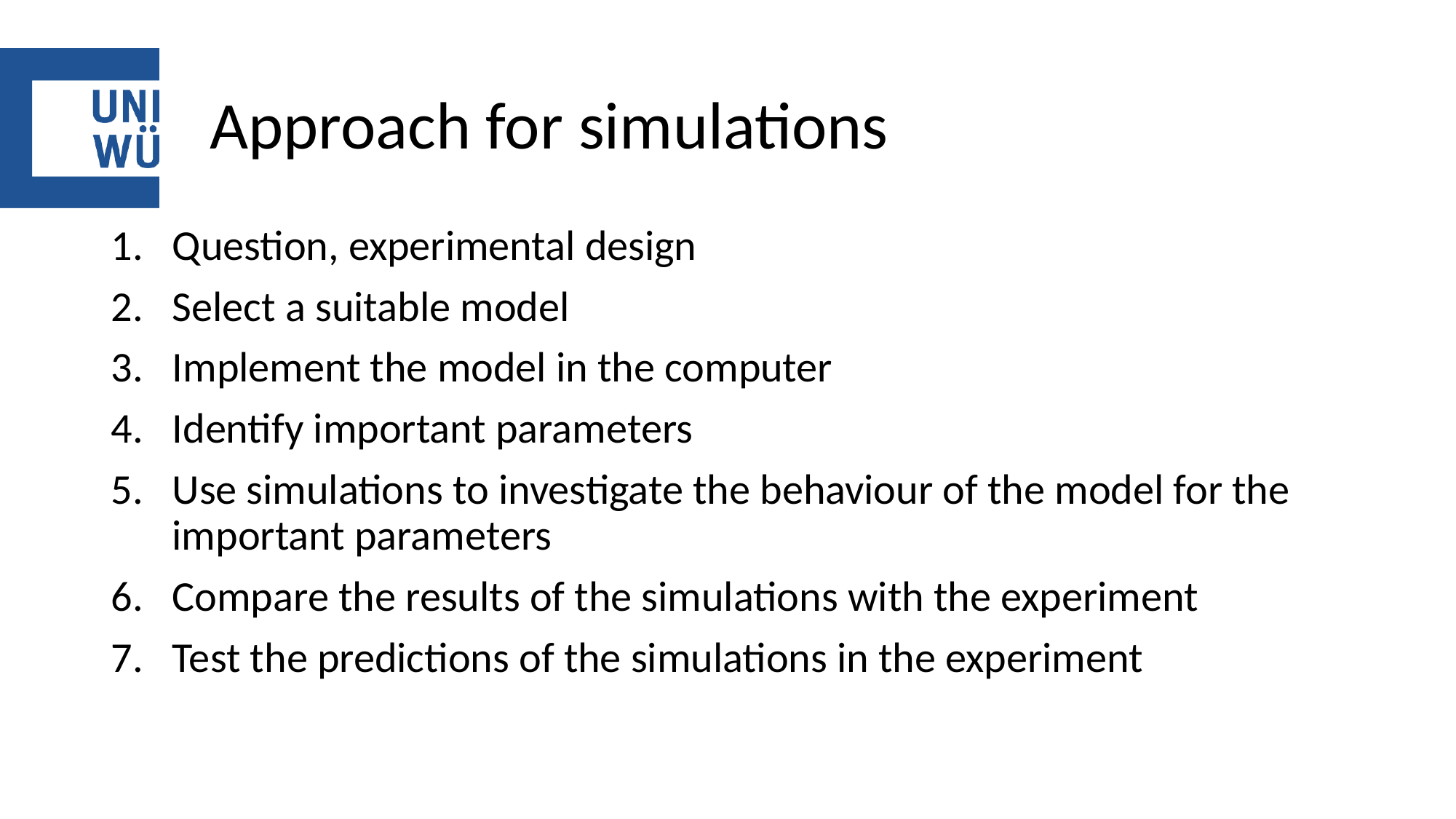

# Approach for simulations
Question, experimental design
Select a suitable model
Implement the model in the computer
Identify important parameters
Use simulations to investigate the behaviour of the model for the important parameters
Compare the results of the simulations with the experiment
Test the predictions of the simulations in the experiment